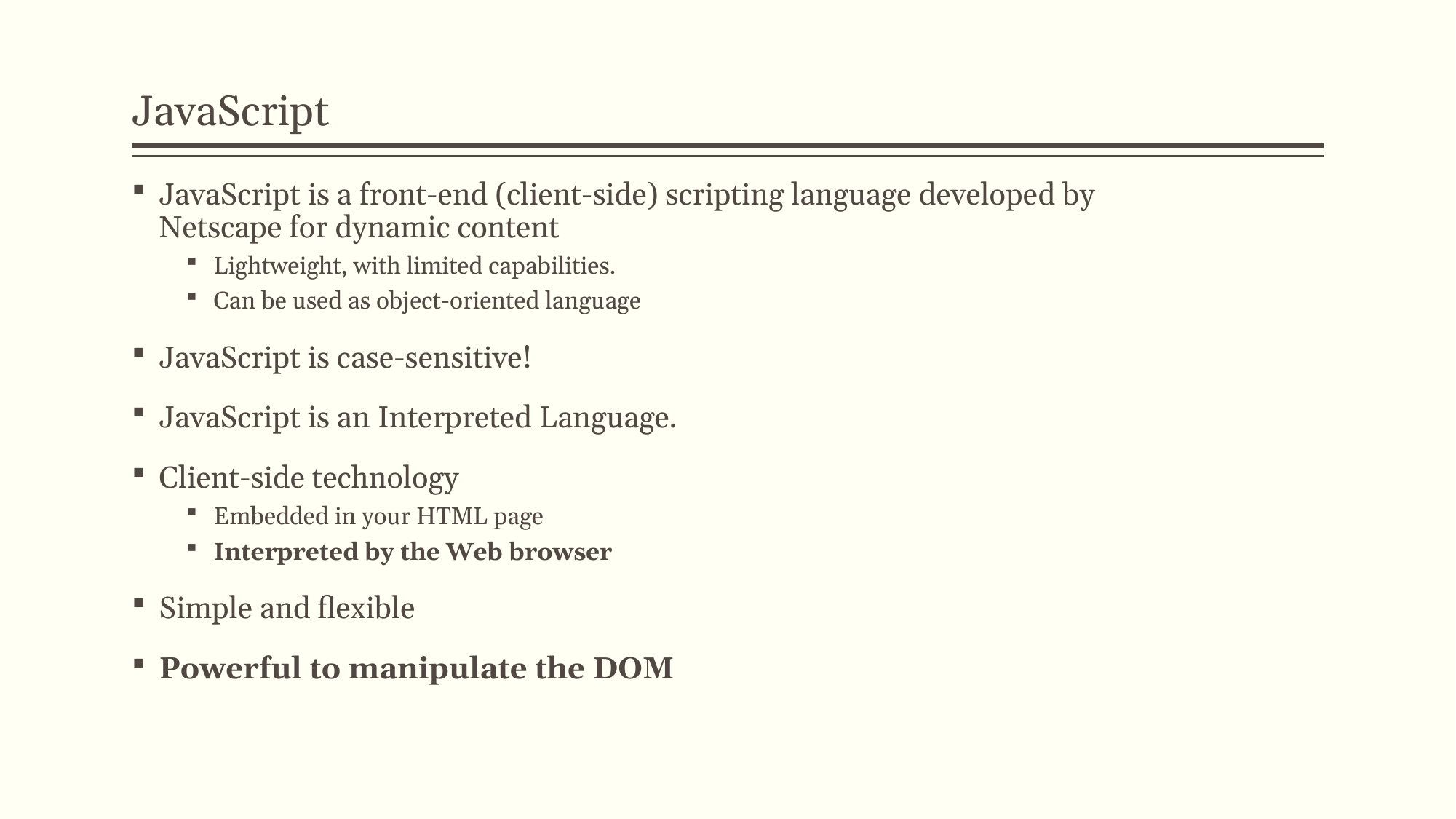

# JavaScript
JavaScript is a front-end (client-side) scripting language developed by Netscape for dynamic content
Lightweight, with limited capabilities.
Can be used as object-oriented language
JavaScript is case-sensitive!
JavaScript is an Interpreted Language.
Client-side technology
Embedded in your HTML page
Interpreted by the Web browser
Simple and flexible
Powerful to manipulate the DOM